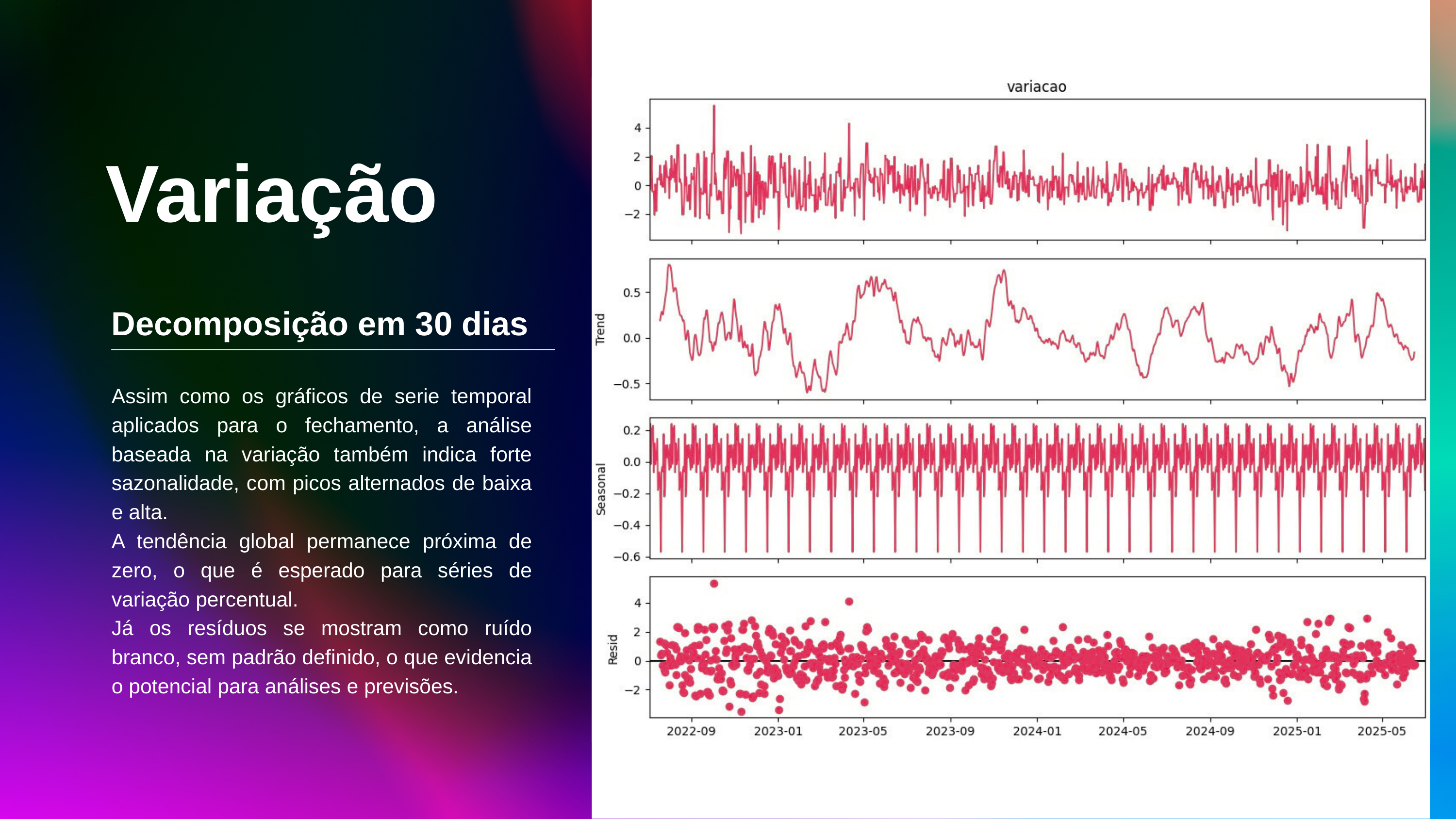

Variação
Decomposição em 30 dias
Assim como os gráficos de serie temporal aplicados para o fechamento, a análise baseada na variação também indica forte sazonalidade, com picos alternados de baixa e alta.
A tendência global permanece próxima de zero, o que é esperado para séries de variação percentual.
Já os resíduos se mostram como ruído branco, sem padrão definido, o que evidencia o potencial para análises e previsões.